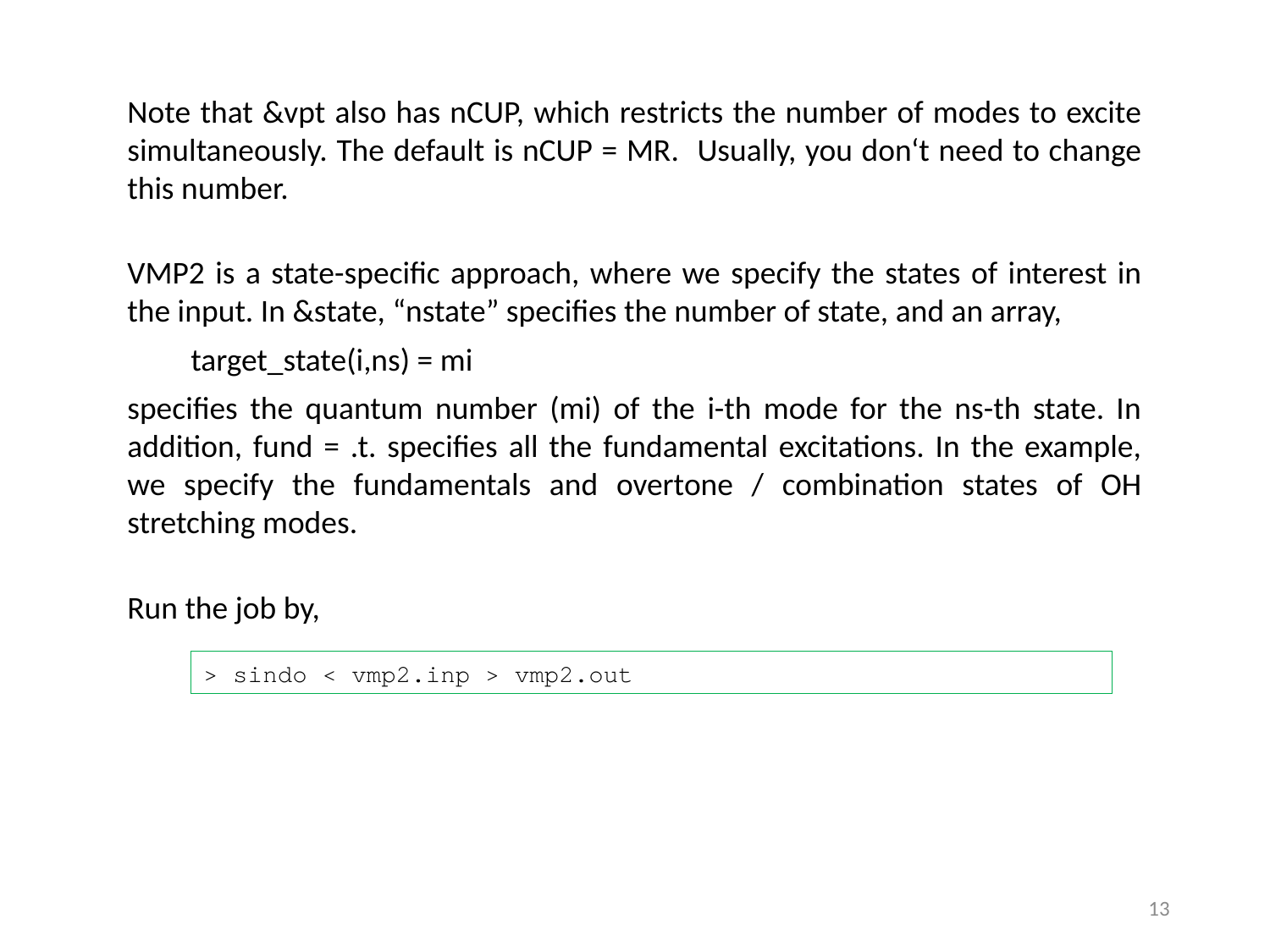

Note that &vpt also has nCUP, which restricts the number of modes to excite simultaneously. The default is nCUP = MR.  Usually, you don‘t need to change this number.
VMP2 is a state-specific approach, where we specify the states of interest in the input. In &state, “nstate” specifies the number of state, and an array,
target_state(i,ns) = mi
specifies the quantum number (mi) of the i-th mode for the ns-th state. In addition, fund = .t. specifies all the fundamental excitations. In the example, we specify the fundamentals and overtone / combination states of OH stretching modes.
Run the job by,
> sindo < vmp2.inp > vmp2.out
13